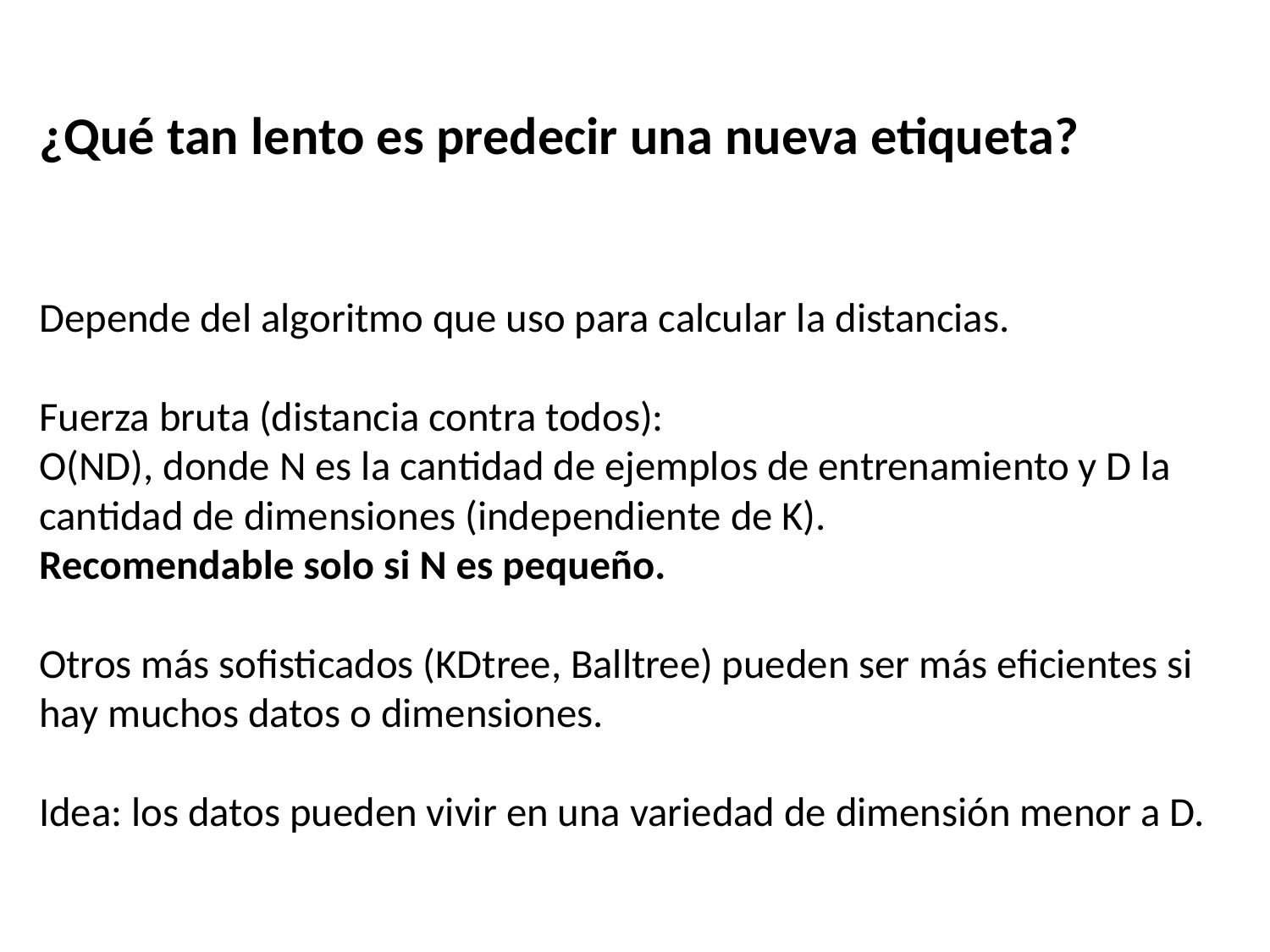

¿Qué tan lento es predecir una nueva etiqueta?

Depende del algoritmo que uso para calcular la distancias.

Fuerza bruta (distancia contra todos):
O(ND), donde N es la cantidad de ejemplos de entrenamiento y D la cantidad de dimensiones (independiente de K).
Recomendable solo si N es pequeño.

Otros más sofisticados (KDtree, Balltree) pueden ser más eficientes si hay muchos datos o dimensiones.

Idea: los datos pueden vivir en una variedad de dimensión menor a D.